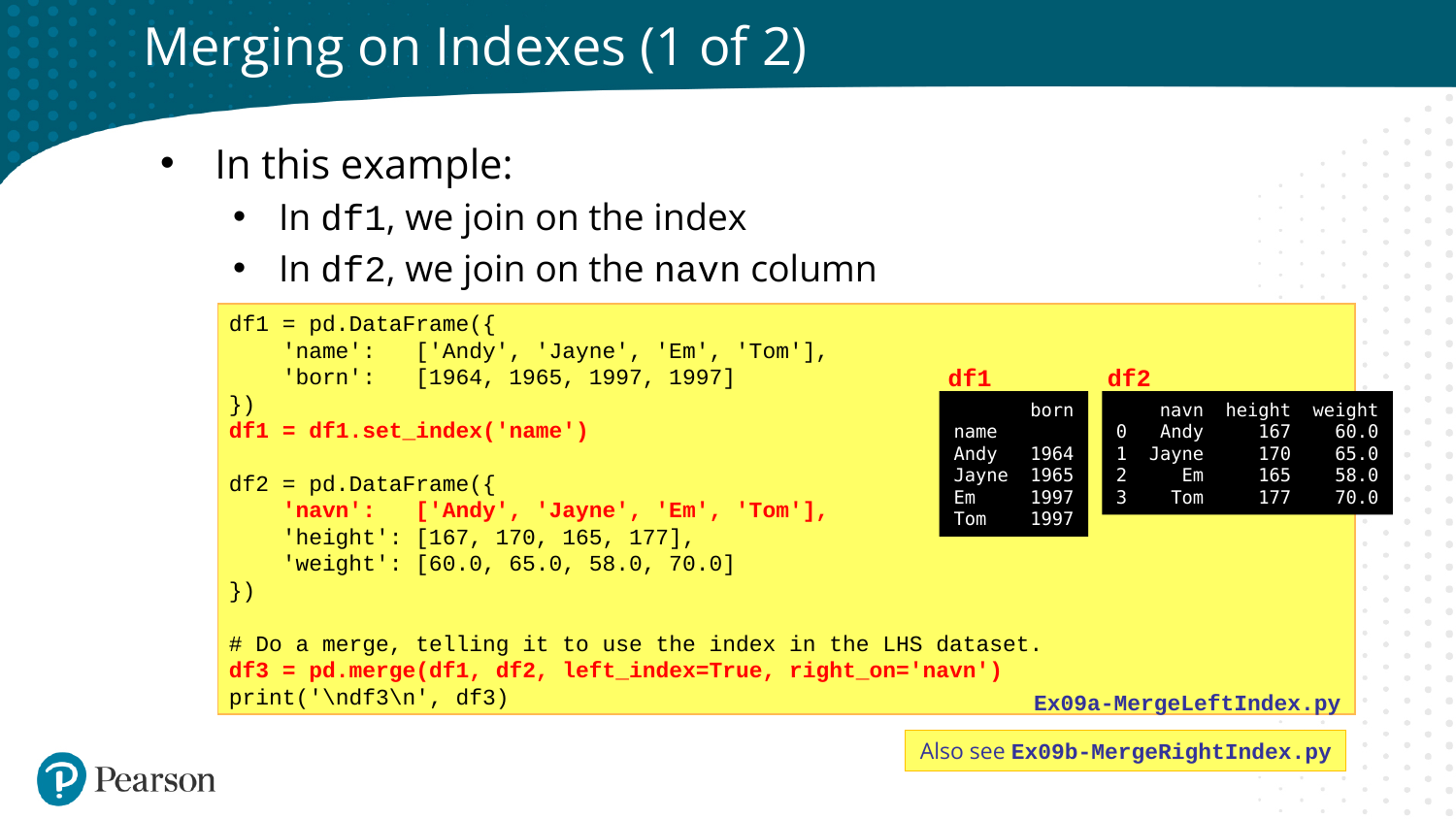

# Merging on Indexes (1 of 2)
In this example:
In df1, we join on the index
In df2, we join on the navn column

df1 = pd.DataFrame({
    'name':   ['Andy', 'Jayne', 'Em', 'Tom'],
    'born':   [1964, 1965, 1997, 1997]
})
df1 = df1.set_index('name')

df2 = pd.DataFrame({
    'navn':   ['Andy', 'Jayne', 'Em', 'Tom'],
    'height': [167, 170, 165, 177],
    'weight': [60.0, 65.0, 58.0, 70.0]
})

# Do a merge, telling it to use the index in the LHS dataset.
df3 = pd.merge(df1, df2, left_index=True, right_on='navn')
print('\ndf3\n', df3)
df1
df2
       born
name
Andy   1964
Jayne  1965
Em     1997
Tom    1997
    navn  height  weight
0   Andy     167    60.0
1  Jayne     170    65.0
2     Em     165    58.0
3    Tom     177    70.0
Ex09a-MergeLeftIndex.py
Also see Ex09b-MergeRightIndex.py